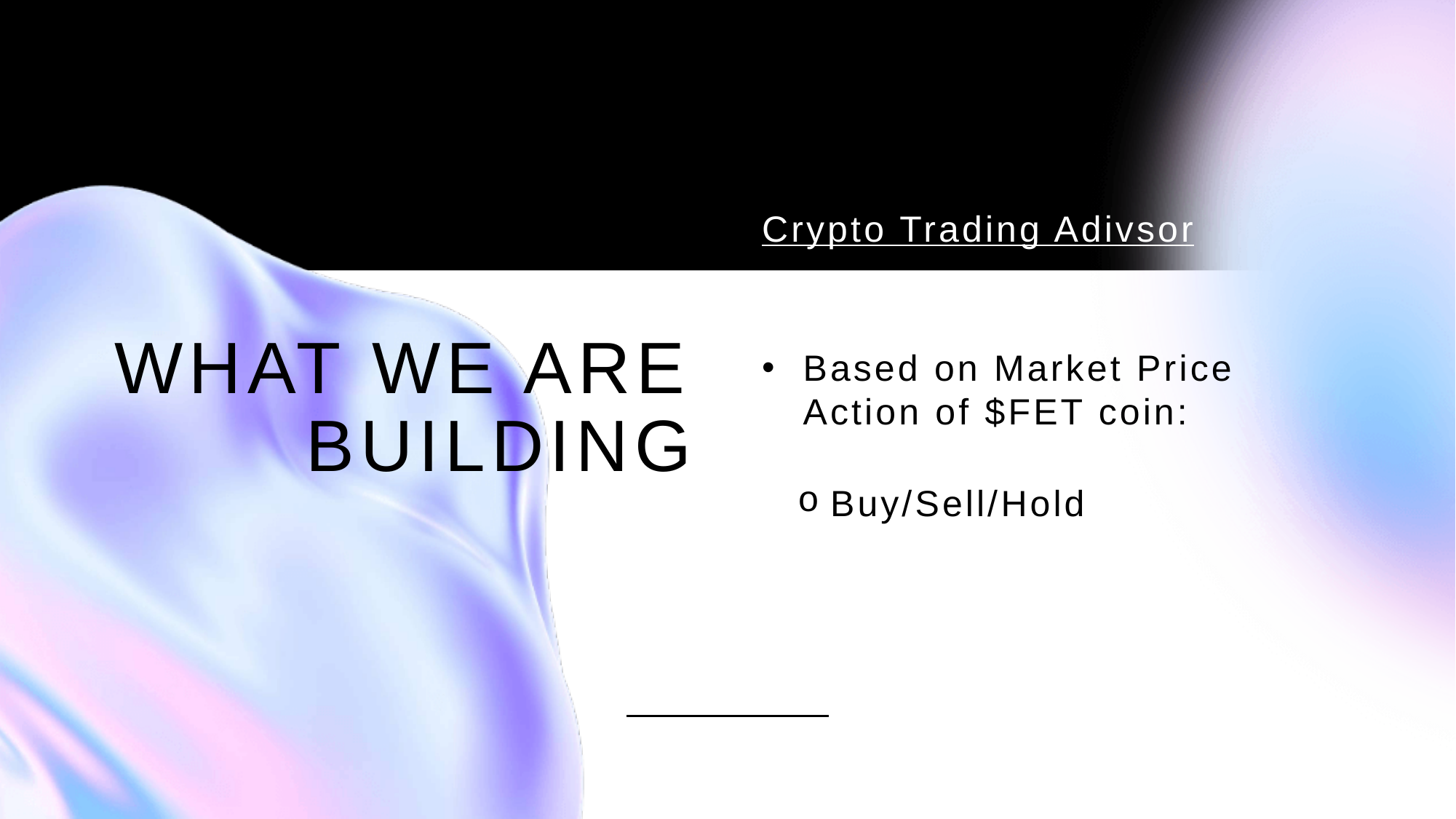

Crypto Trading Adivsor

Based on Market Price Action of $FET coin:
Buy/Sell/Hold
# What we are building